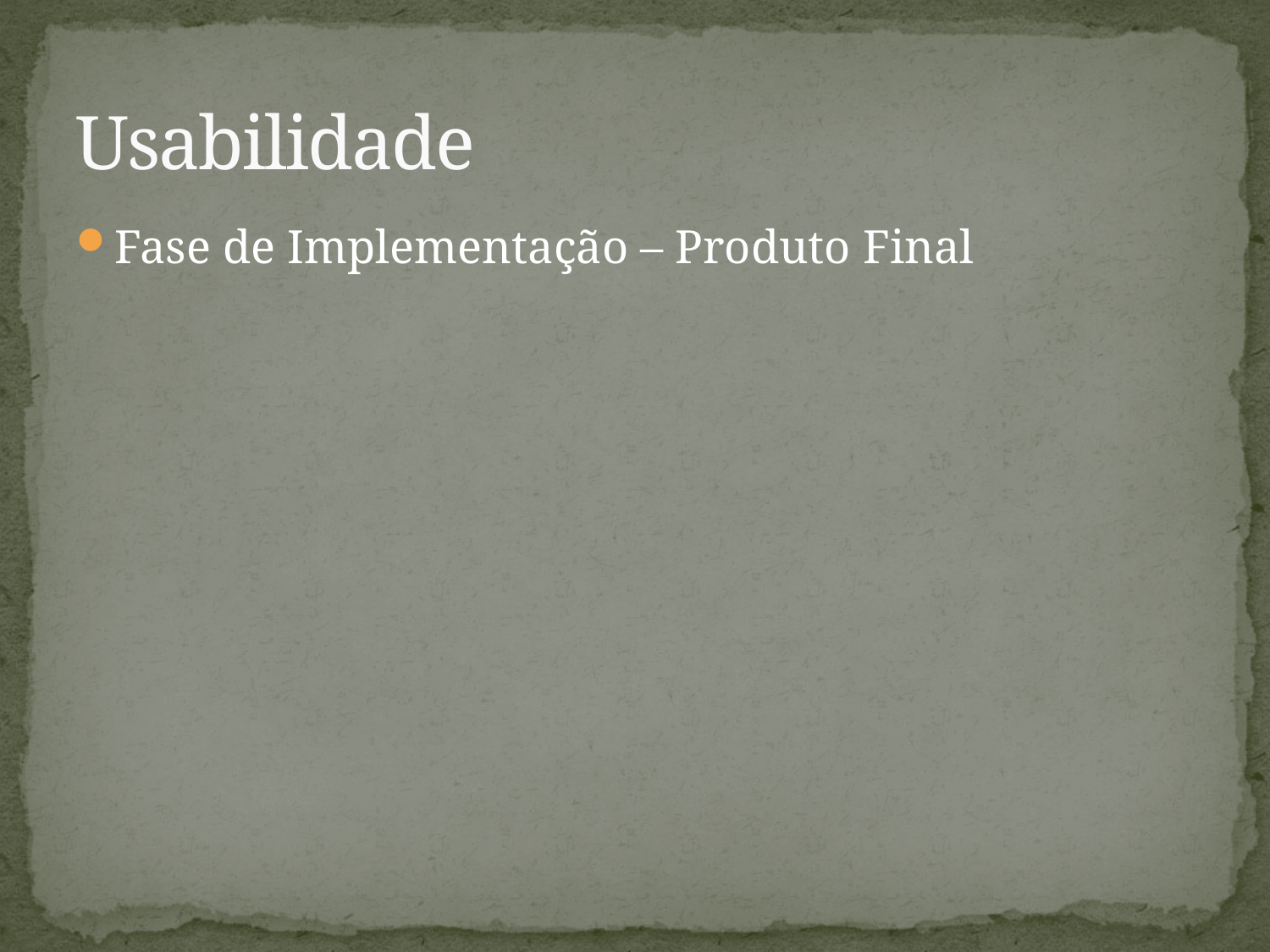

# Usabilidade
Fase de Implementação – Produto Final